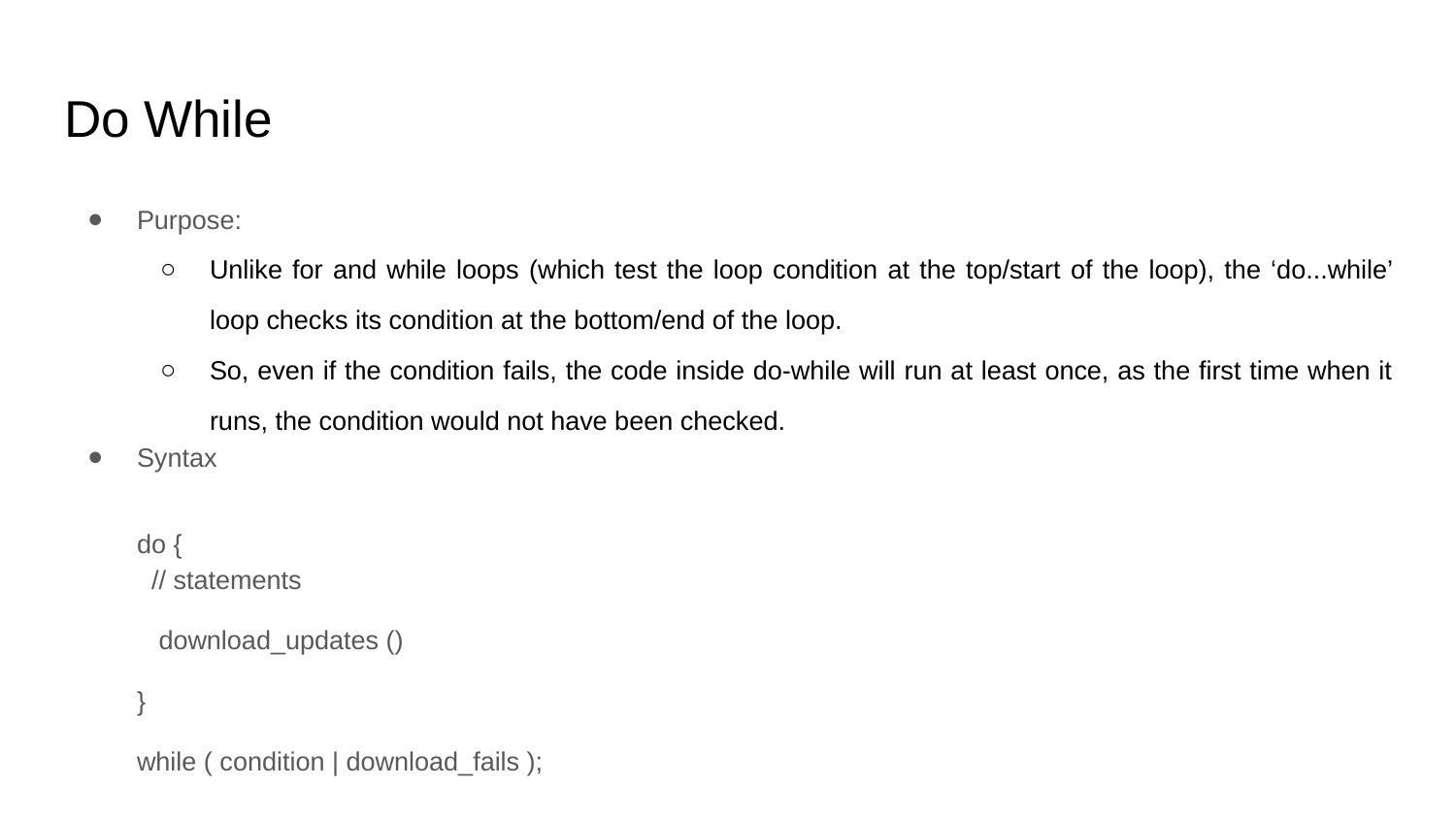

# Do While

Purpose:
Unlike for and while loops (which test the loop condition at the top/start of the loop), the ‘do...while’ loop checks its condition at the bottom/end of the loop.
So, even if the condition fails, the code inside do-while will run at least once, as the first time when it runs, the condition would not have been checked.
Syntax

do {
  // statements
   download_updates ()
}
while ( condition | download_fails );